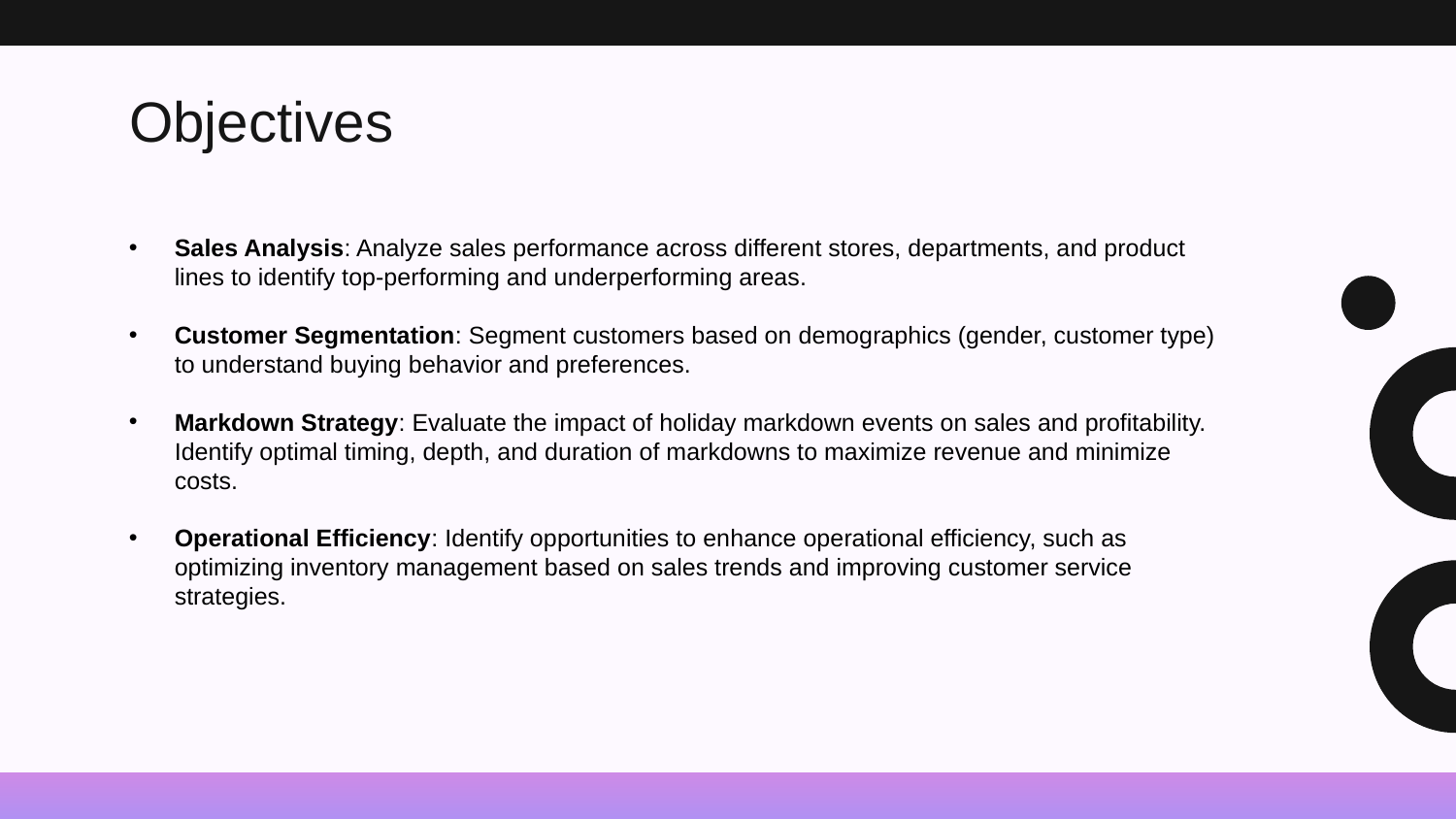

# Objectives
Sales Analysis: Analyze sales performance across different stores, departments, and product lines to identify top-performing and underperforming areas.

Customer Segmentation: Segment customers based on demographics (gender, customer type) to understand buying behavior and preferences.

Markdown Strategy: Evaluate the impact of holiday markdown events on sales and profitability. Identify optimal timing, depth, and duration of markdowns to maximize revenue and minimize costs.

Operational Efficiency: Identify opportunities to enhance operational efficiency, such as optimizing inventory management based on sales trends and improving customer service strategies.